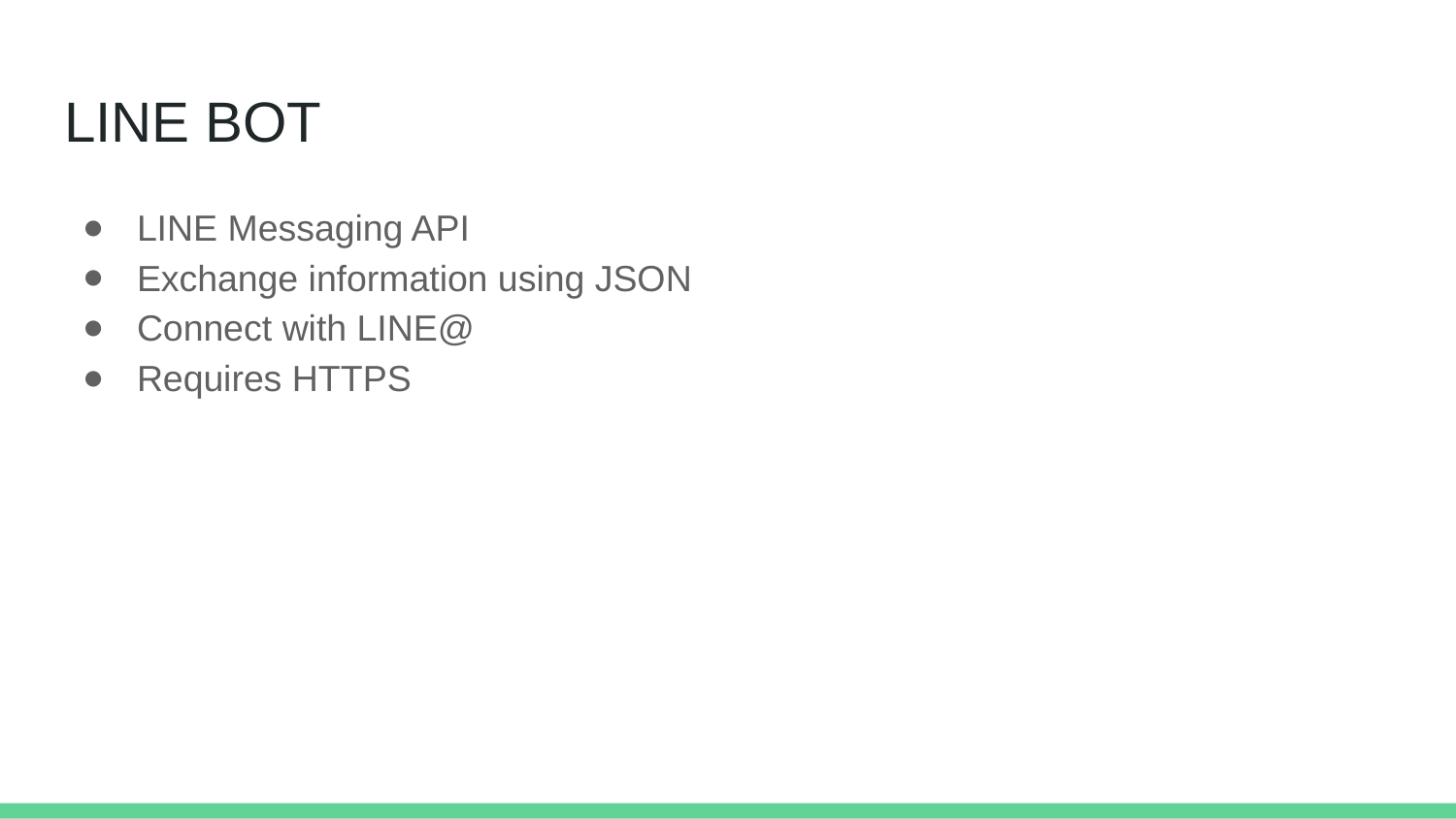

# LINE BOT
LINE Messaging API
Exchange information using JSON
Connect with LINE@
Requires HTTPS